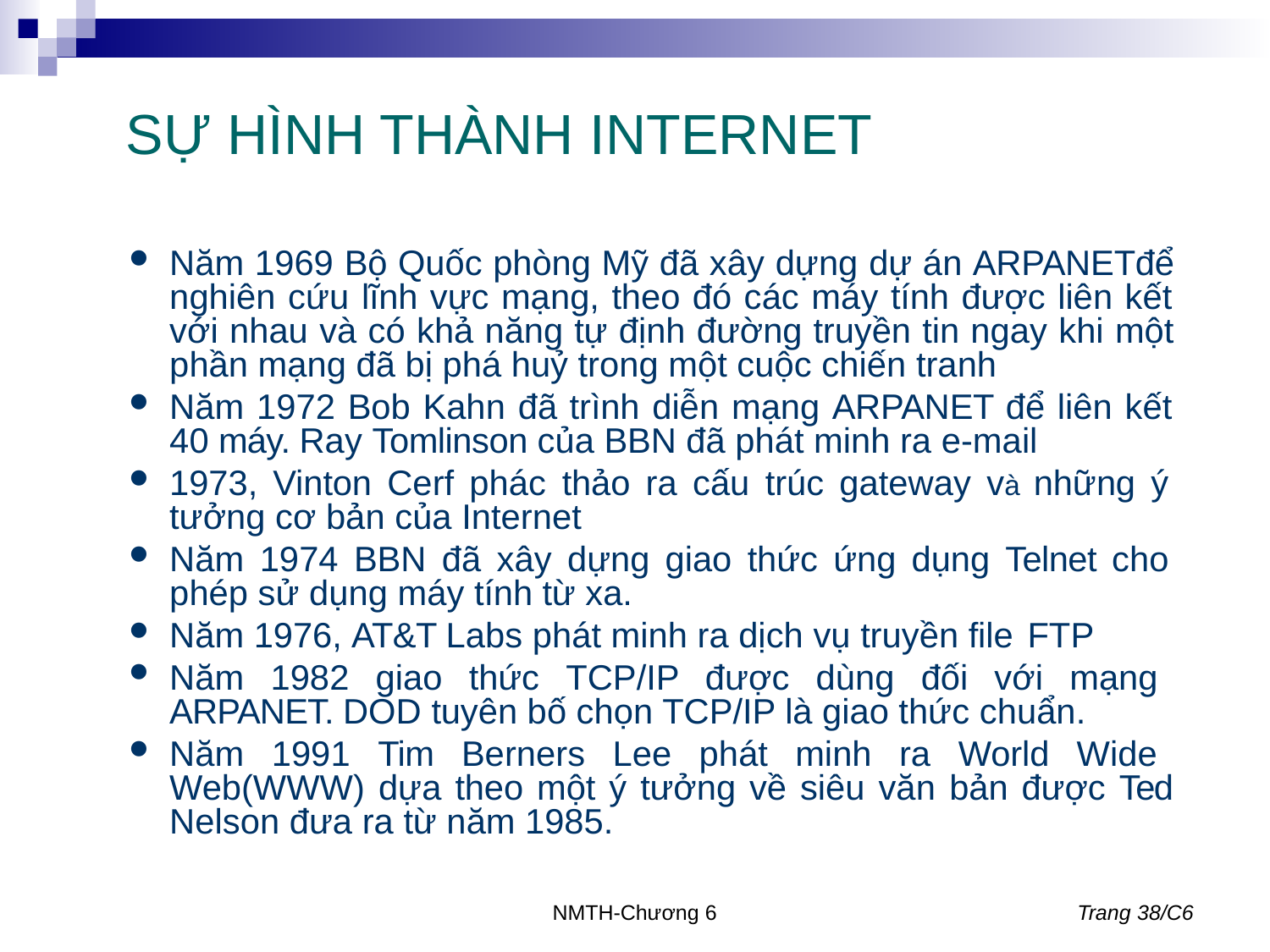

# SỰ HÌNH THÀNH INTERNET
Năm 1969 Bộ Quốc phòng Mỹ đã xây dựng dự án ARPANETđể  nghiên cứu lĩnh vực mạng, theo đó các máy tính được liên kết  với nhau và có khả năng tự định đường truyền tin ngay khi một  phần mạng đã bị phá huỷ trong một cuộc chiến tranh
Năm 1972 Bob Kahn đã trình diễn mạng ARPANET để liên kết  40 máy. Ray Tomlinson của BBN đã phát minh ra e-mail
1973, Vinton Cerf phác thảo ra cấu trúc gateway và những ý  tưởng cơ bản của Internet
Năm 1974 BBN đã xây dựng giao thức ứng dụng Telnet cho  phép sử dụng máy tính từ xa.
Năm 1976, AT&T Labs phát minh ra dịch vụ truyền file FTP
Năm 1982 giao thức TCP/IP được dùng đối với mạng  ARPANET. DOD tuyên bố chọn TCP/IP là giao thức chuẩn.
Năm 1991 Tim Berners Lee phát minh ra World Wide  Web(WWW) dựa theo một ý tưởng về siêu văn bản được Ted  Nelson đưa ra từ năm 1985.
NMTH-Chương 6
Trang 38/C6